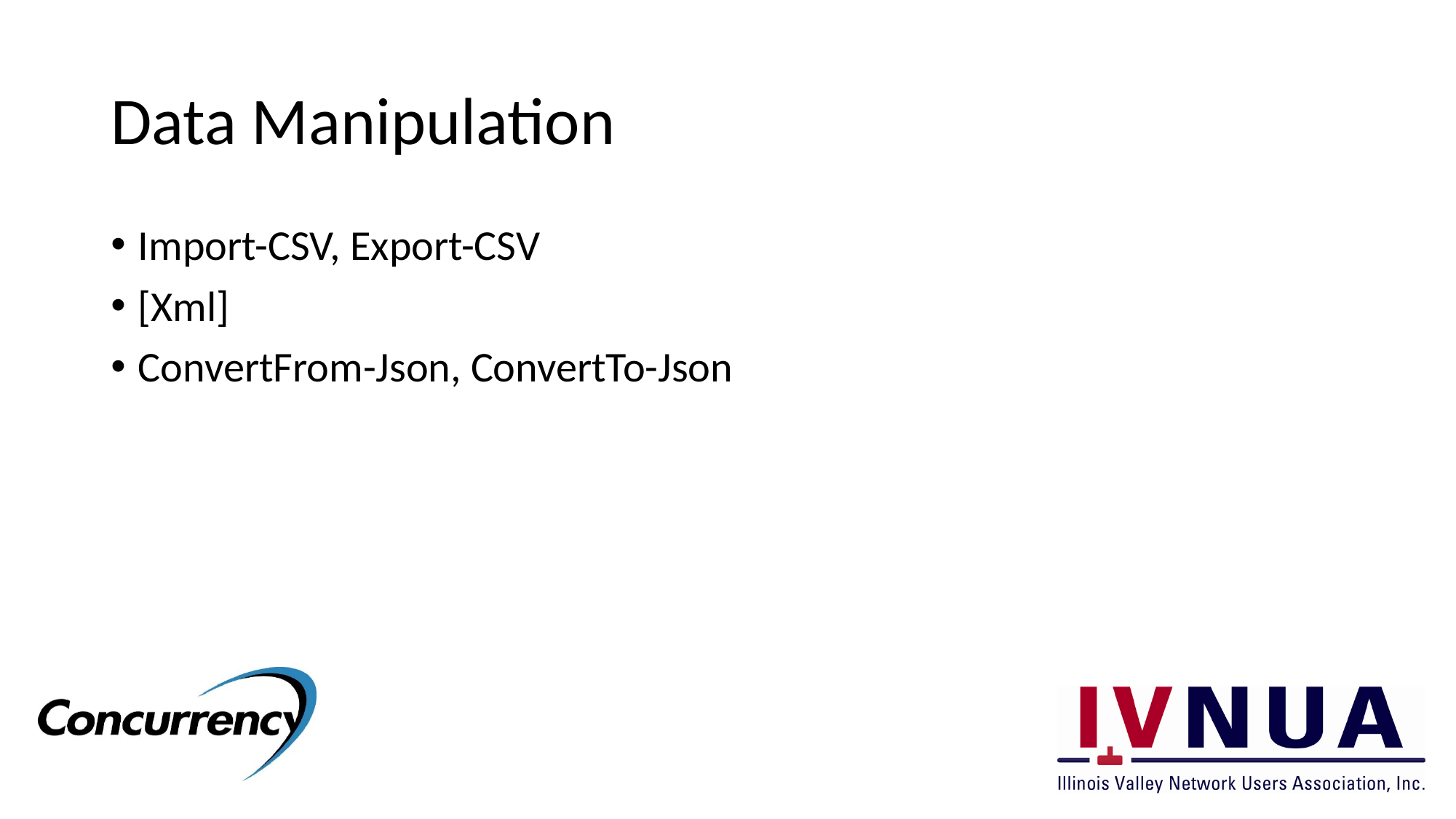

# Data Manipulation
Import-CSV, Export-CSV
[Xml]
ConvertFrom-Json, ConvertTo-Json